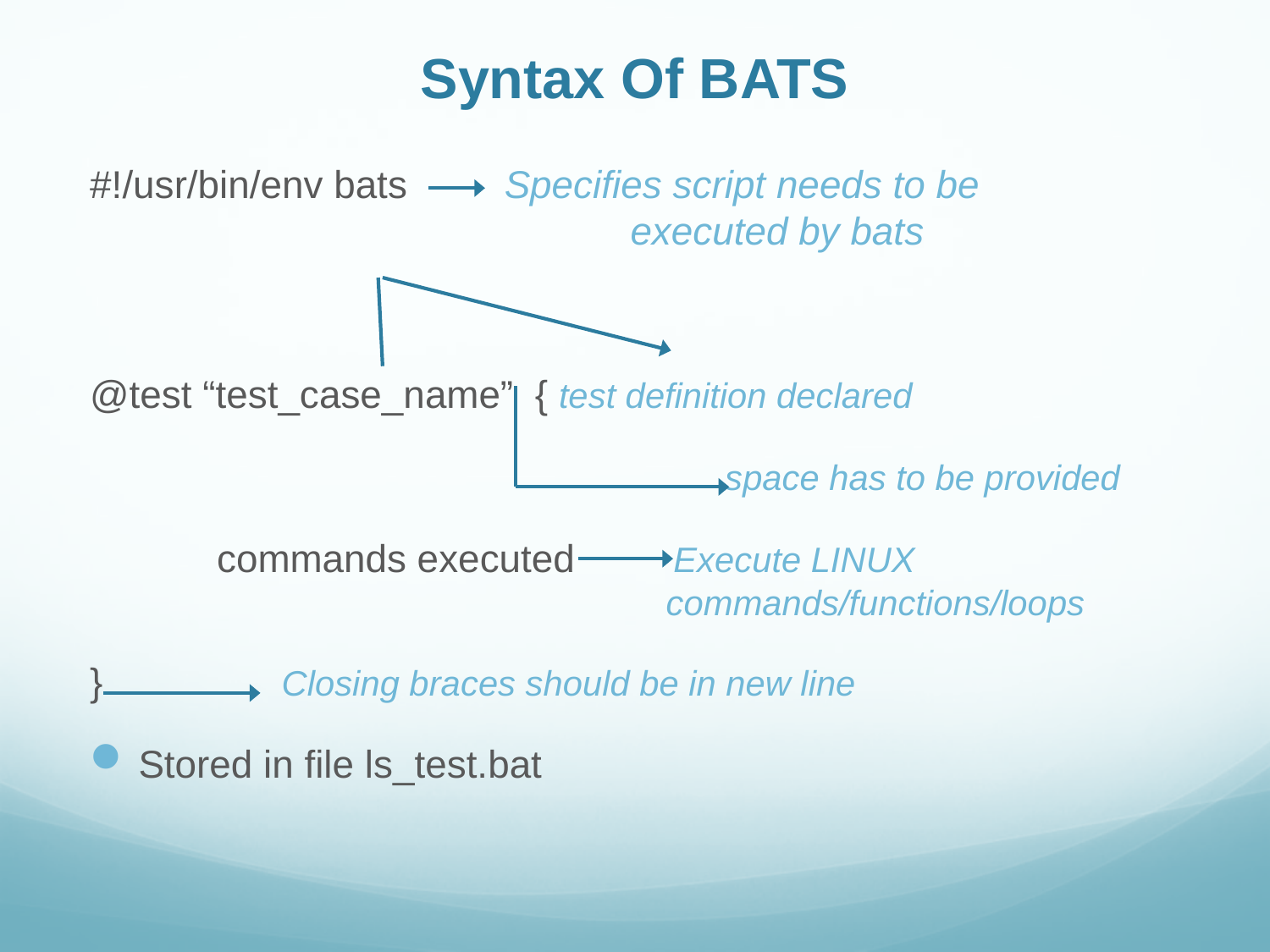

# Syntax Of BATS
#!/usr/bin/env bats         Specifies script needs to be 					   executed by bats

@test “test_case_name”  { test definition declared
					space has to be provided
	commands executed 	       Execute LINUX 						       commands/functions/loops
}	      Closing braces should be in new line
Stored in file ls_test.bat